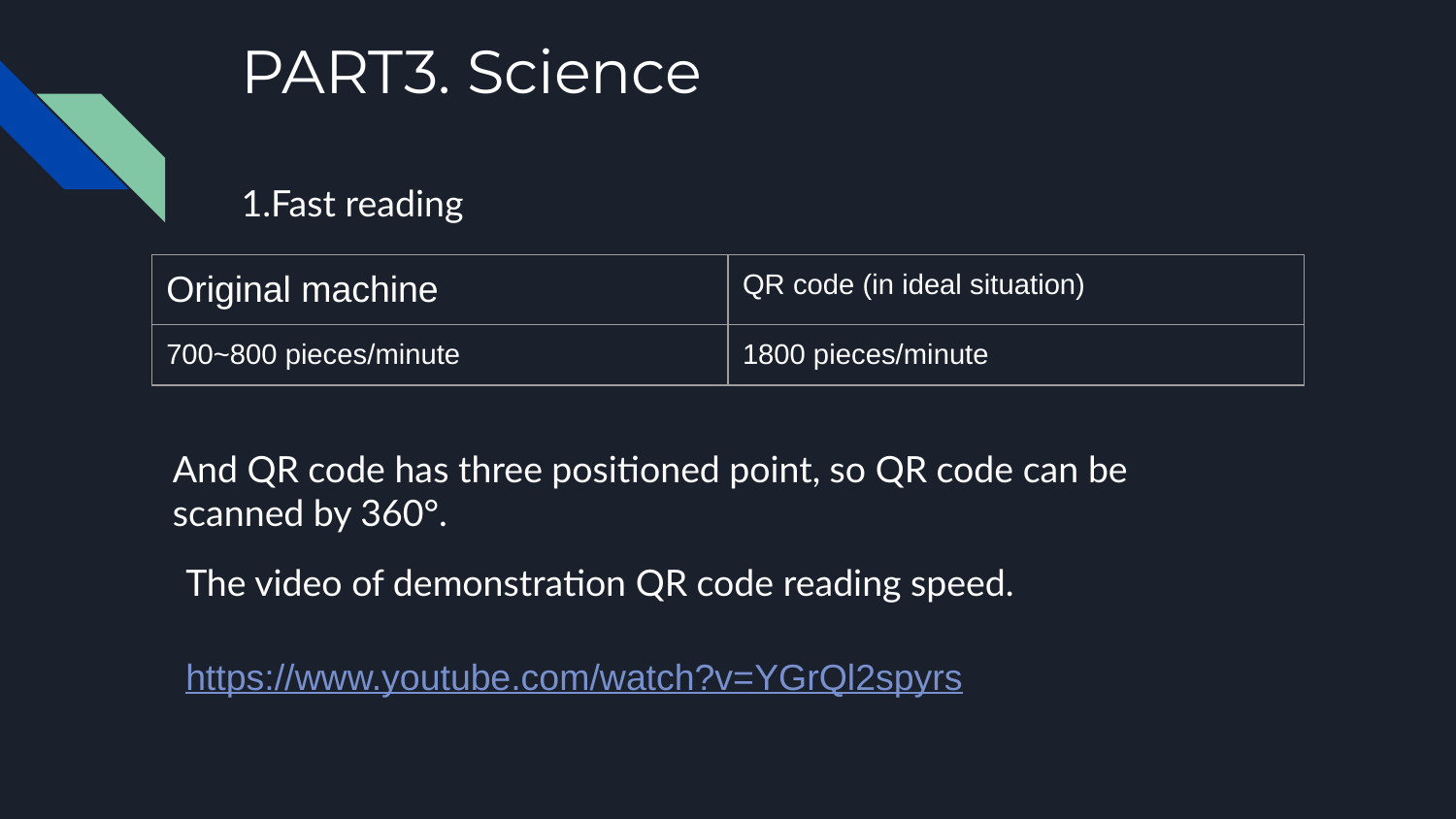

# PART3. Science
1.Fast reading

| Original machine | QR code (in ideal situation) |
| --- | --- |
| 700~800 pieces/minute | 1800 pieces/minute |
And QR code has three positioned point, so QR code can be scanned by 360°.
The video of demonstration QR code reading speed.
https://www.youtube.com/watch?v=YGrQl2spyrs